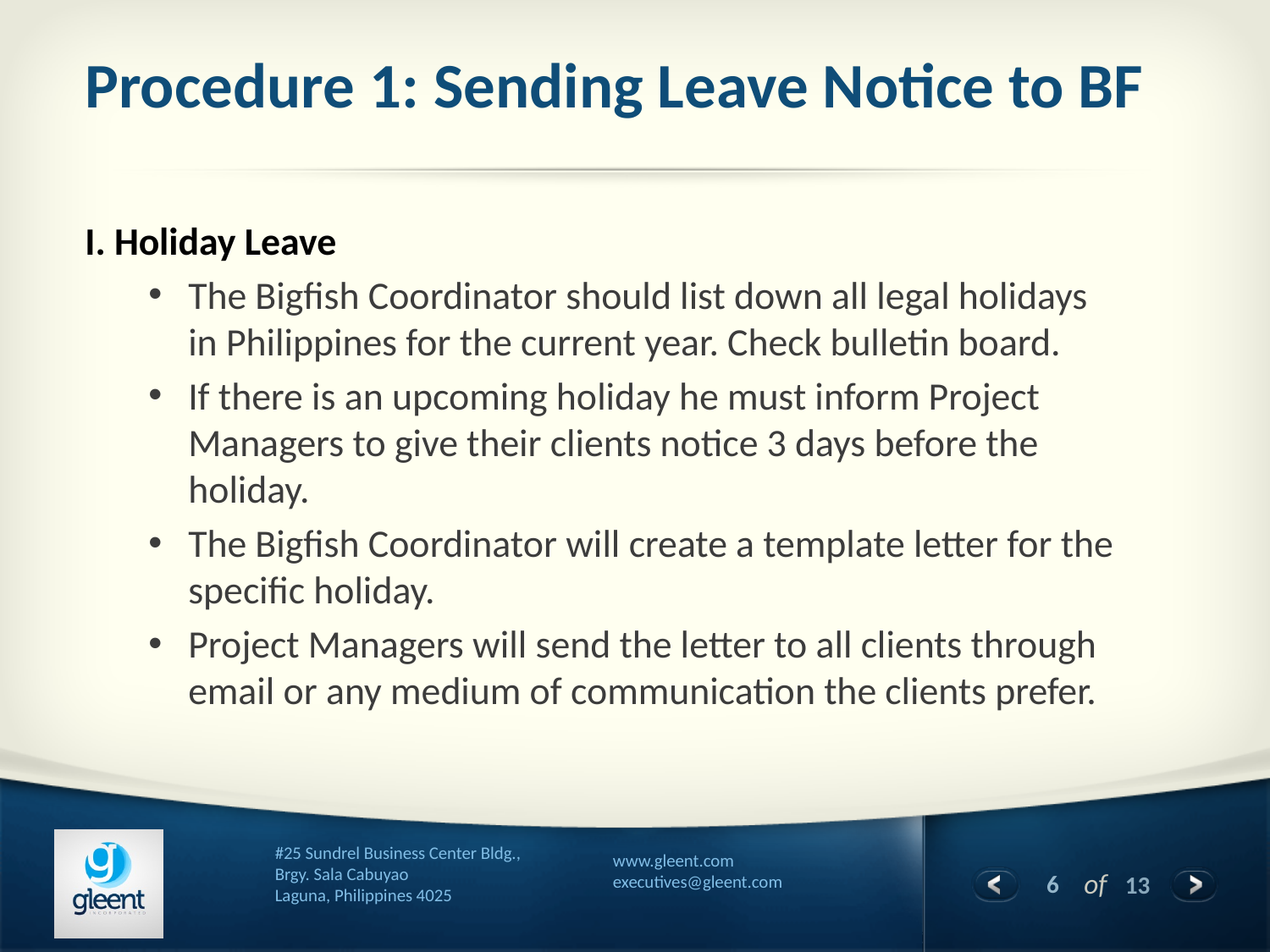

# Procedure 1: Sending Leave Notice to BF
I. Holiday Leave
The Bigfish Coordinator should list down all legal holidays in Philippines for the current year. Check bulletin board.
If there is an upcoming holiday he must inform Project Managers to give their clients notice 3 days before the holiday.
The Bigfish Coordinator will create a template letter for the specific holiday.
Project Managers will send the letter to all clients through email or any medium of communication the clients prefer.